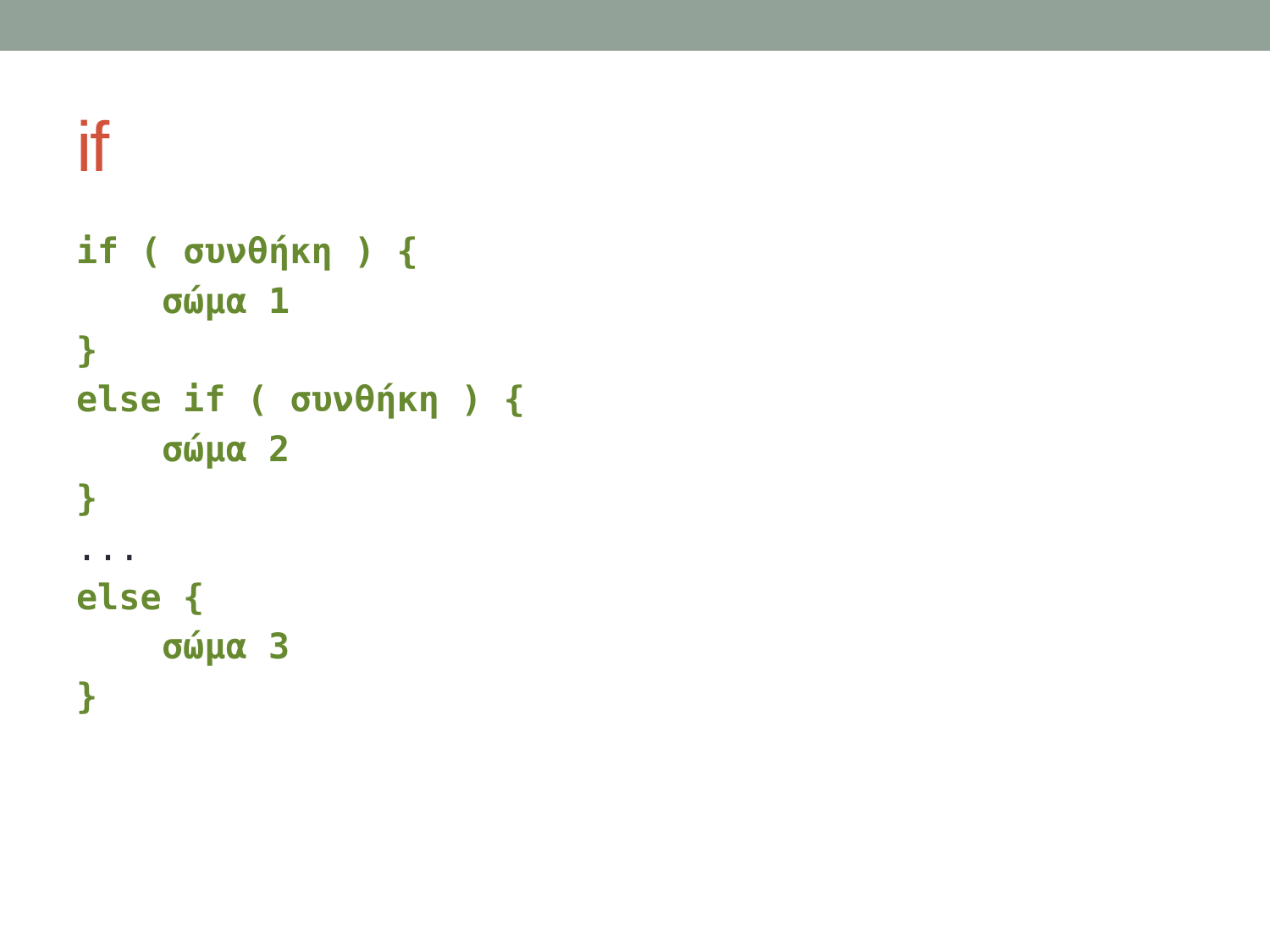

# if
if ( συνθήκη ) {
    σώμα 1
}
else if ( συνθήκη ) {
    σώμα 2
}
...
else {
    σώμα 3
}